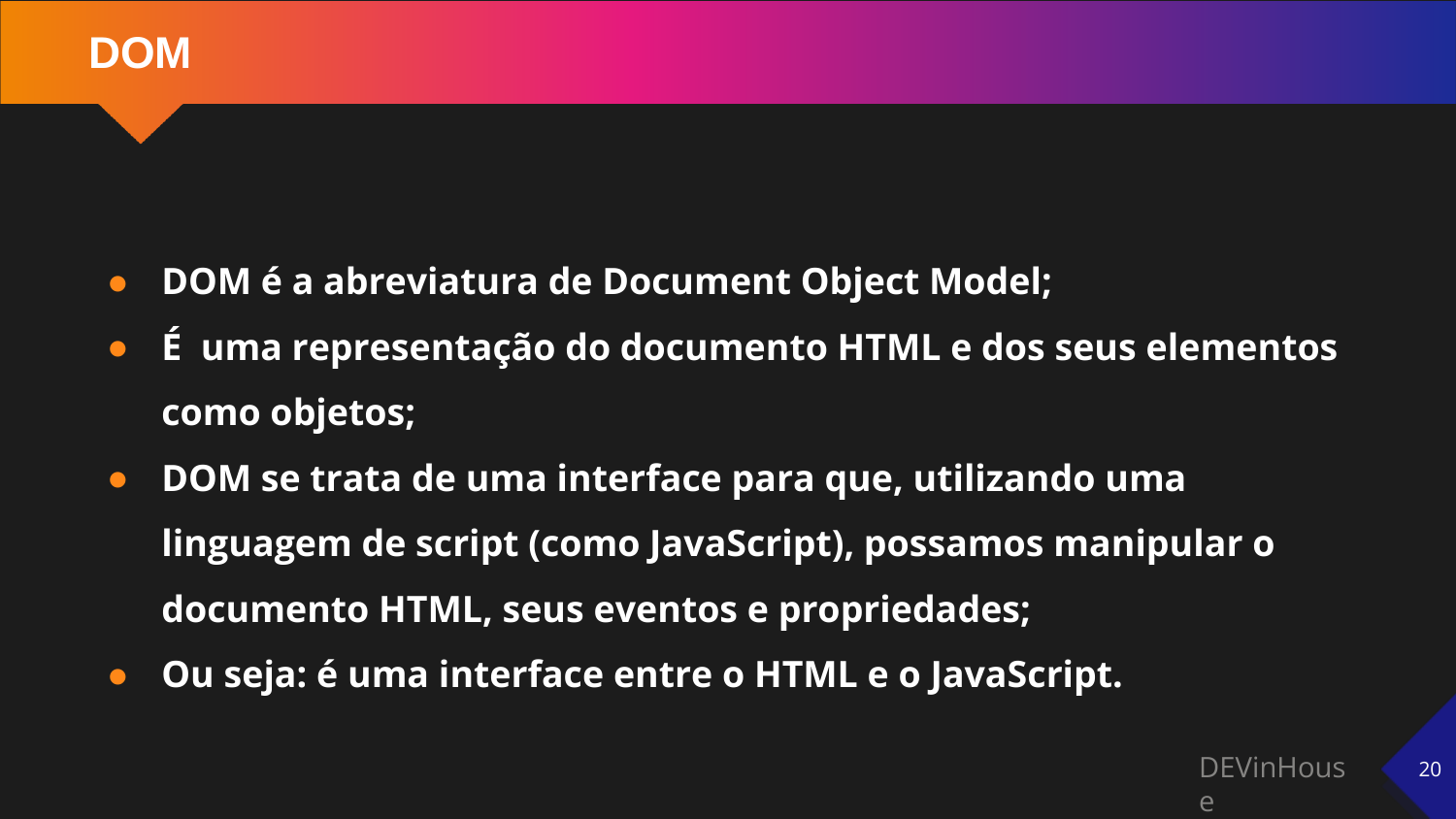

# DOM
DOM é a abreviatura de Document Object Model;
É  uma representação do documento HTML e dos seus elementos como objetos;
DOM se trata de uma interface para que, utilizando uma linguagem de script (como JavaScript), possamos manipular o documento HTML, seus eventos e propriedades;
Ou seja: é uma interface entre o HTML e o JavaScript.
20